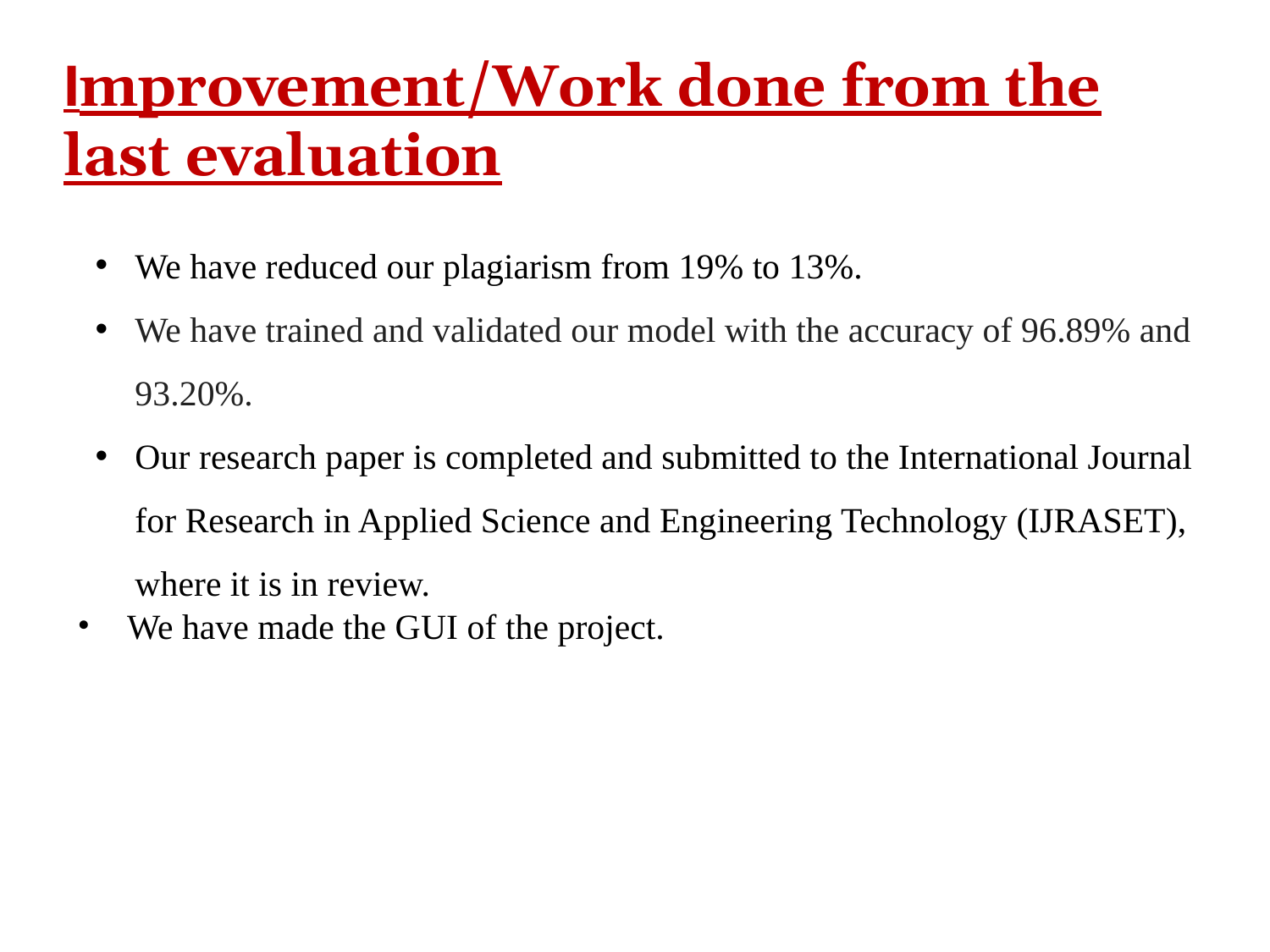

# Improvement/Work done from the last evaluation
We have reduced our plagiarism from 19% to 13%.
We have trained and validated our model with the accuracy of 96.89% and 93.20%.
Our research paper is completed and submitted to the International Journal for Research in Applied Science and Engineering Technology (IJRASET), where it is in review.
We have made the GUI of the project.